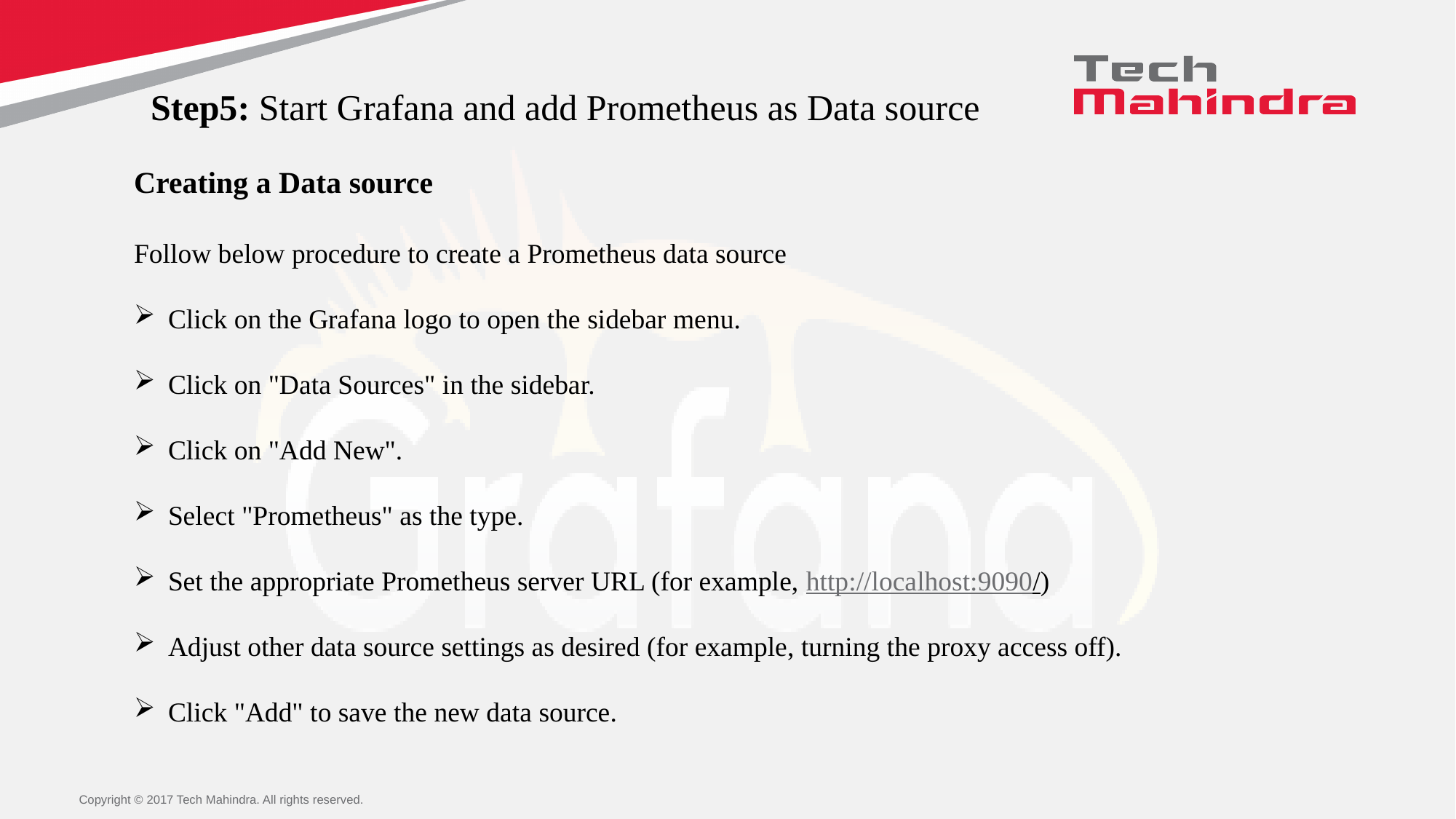

Step5: Start Grafana and add Prometheus as Data source

Creating a Data source

Follow below procedure to create a Prometheus data source

Click on the Grafana logo to open the sidebar menu.

Click on "Data Sources" in the sidebar.

Click on "Add New".

Select "Prometheus" as the type.

Set the appropriate Prometheus server URL (for example, http://localhost:9090/)

Adjust other data source settings as desired (for example, turning the proxy access off).

Click "Add" to save the new data source.